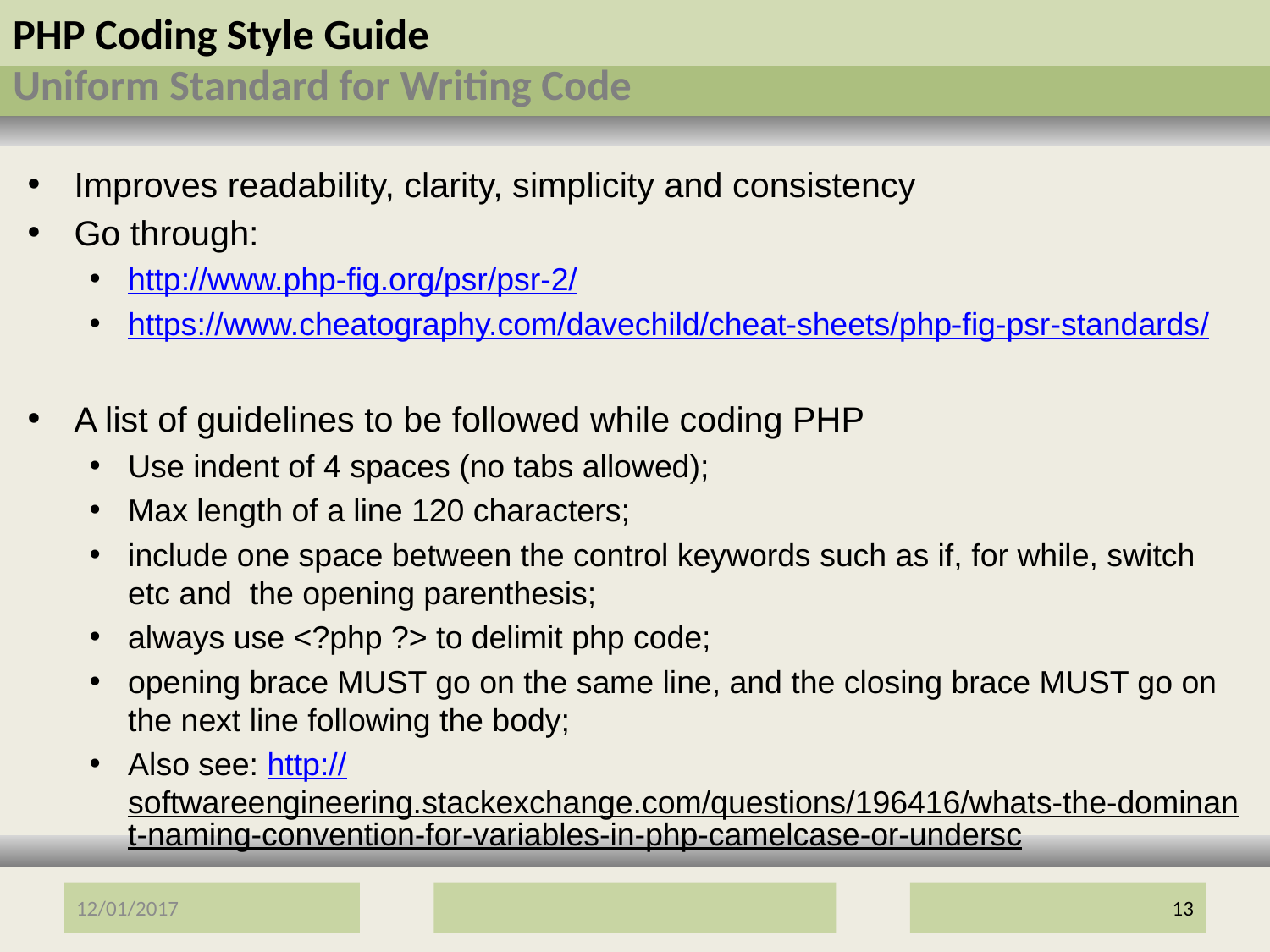

# PHP Coding Style Guide Uniform Standard for Writing Code
Improves readability, clarity, simplicity and consistency
Go through:
http://www.php-fig.org/psr/psr-2/
https://www.cheatography.com/davechild/cheat-sheets/php-fig-psr-standards/

A list of guidelines to be followed while coding PHP
Use indent of 4 spaces (no tabs allowed);
Max length of a line 120 characters;
include one space between the control keywords such as if, for while, switch etc and  the opening parenthesis;
always use <?php ?> to delimit php code;
opening brace MUST go on the same line, and the closing brace MUST go on the next line following the body;
Also see: http://softwareengineering.stackexchange.com/questions/196416/whats-the-dominant-naming-convention-for-variables-in-php-camelcase-or-undersc
12/01/2017

13